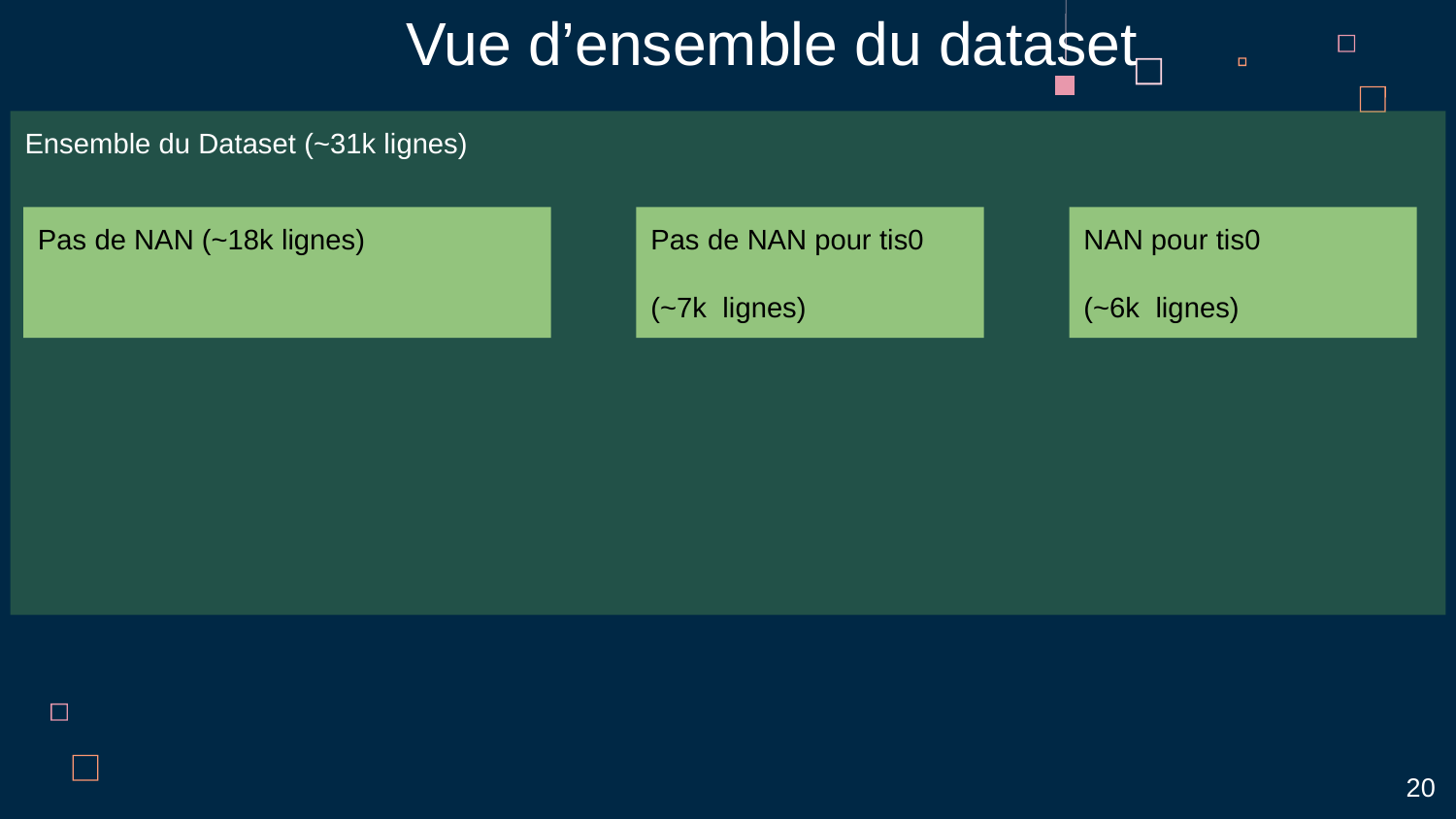

Vue d’ensemble du dataset
Ensemble du Dataset (~31k lignes)

Pas de NAN (~18k lignes)

Pas de NAN pour tis0

(~7k  lignes)
NAN pour tis0

(~6k  lignes)
20